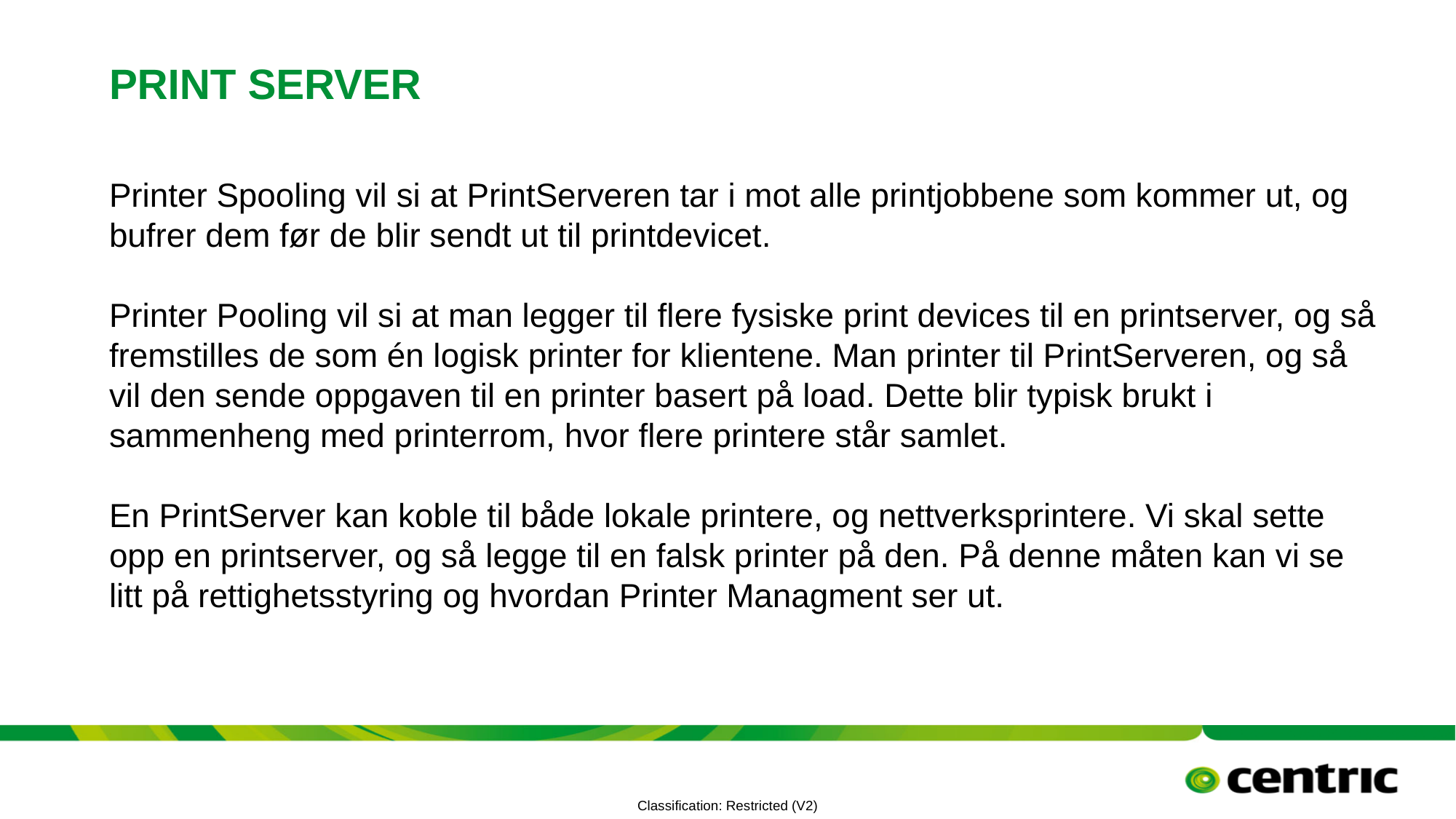

# Print server
Printer Spooling vil si at PrintServeren tar i mot alle printjobbene som kommer ut, og bufrer dem før de blir sendt ut til printdevicet.

Printer Pooling vil si at man legger til flere fysiske print devices til en printserver, og så fremstilles de som én logisk printer for klientene. Man printer til PrintServeren, og så vil den sende oppgaven til en printer basert på load. Dette blir typisk brukt i sammenheng med printerrom, hvor flere printere står samlet.

En PrintServer kan koble til både lokale printere, og nettverksprintere. Vi skal sette opp en printserver, og så legge til en falsk printer på den. På denne måten kan vi se litt på rettighetsstyring og hvordan Printer Managment ser ut.